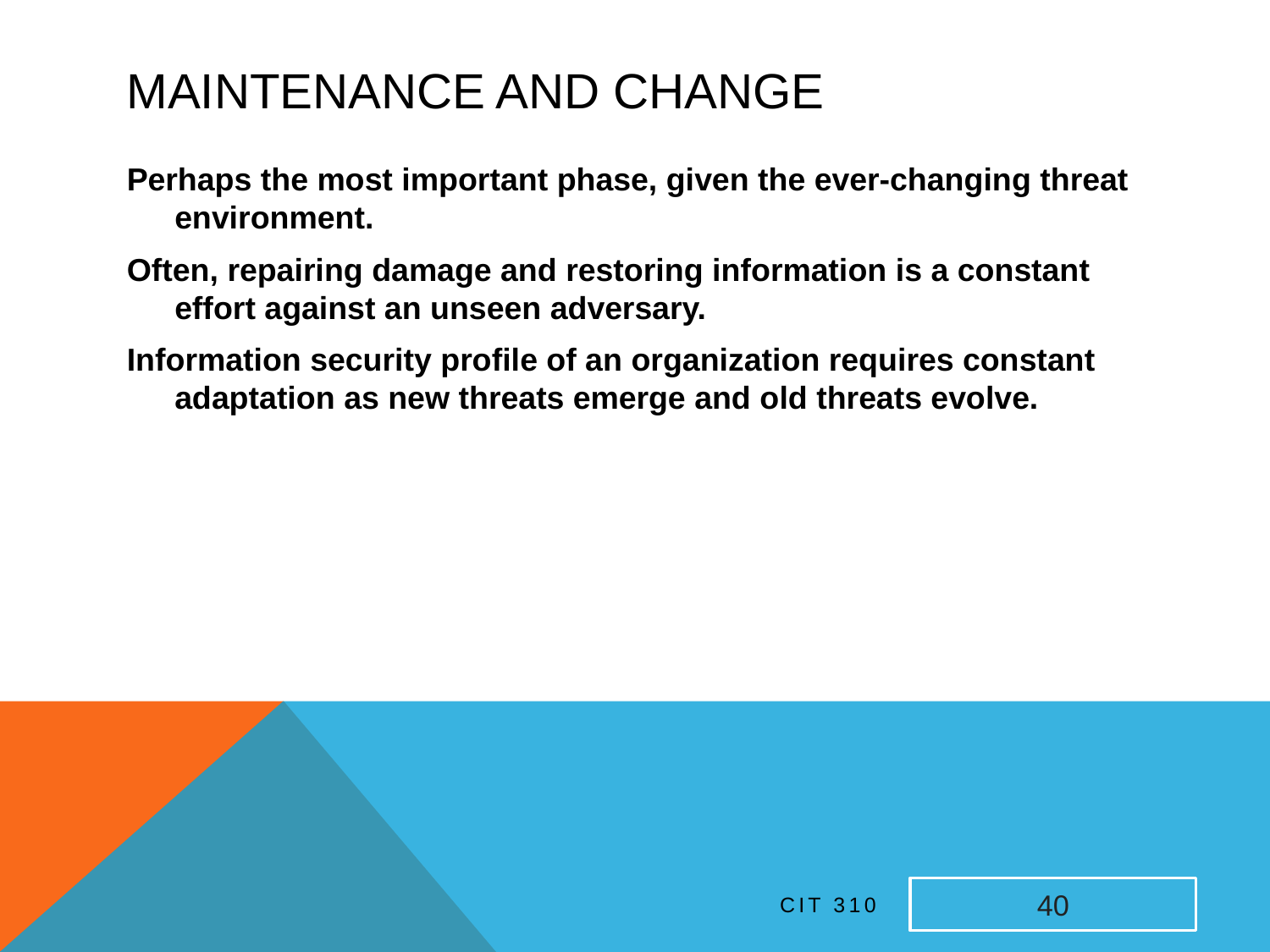

# Maintenance and Change
Perhaps the most important phase, given the ever-changing threat environment.
Often, repairing damage and restoring information is a constant effort against an unseen adversary.
Information security profile of an organization requires constant adaptation as new threats emerge and old threats evolve.
CIT 310
40